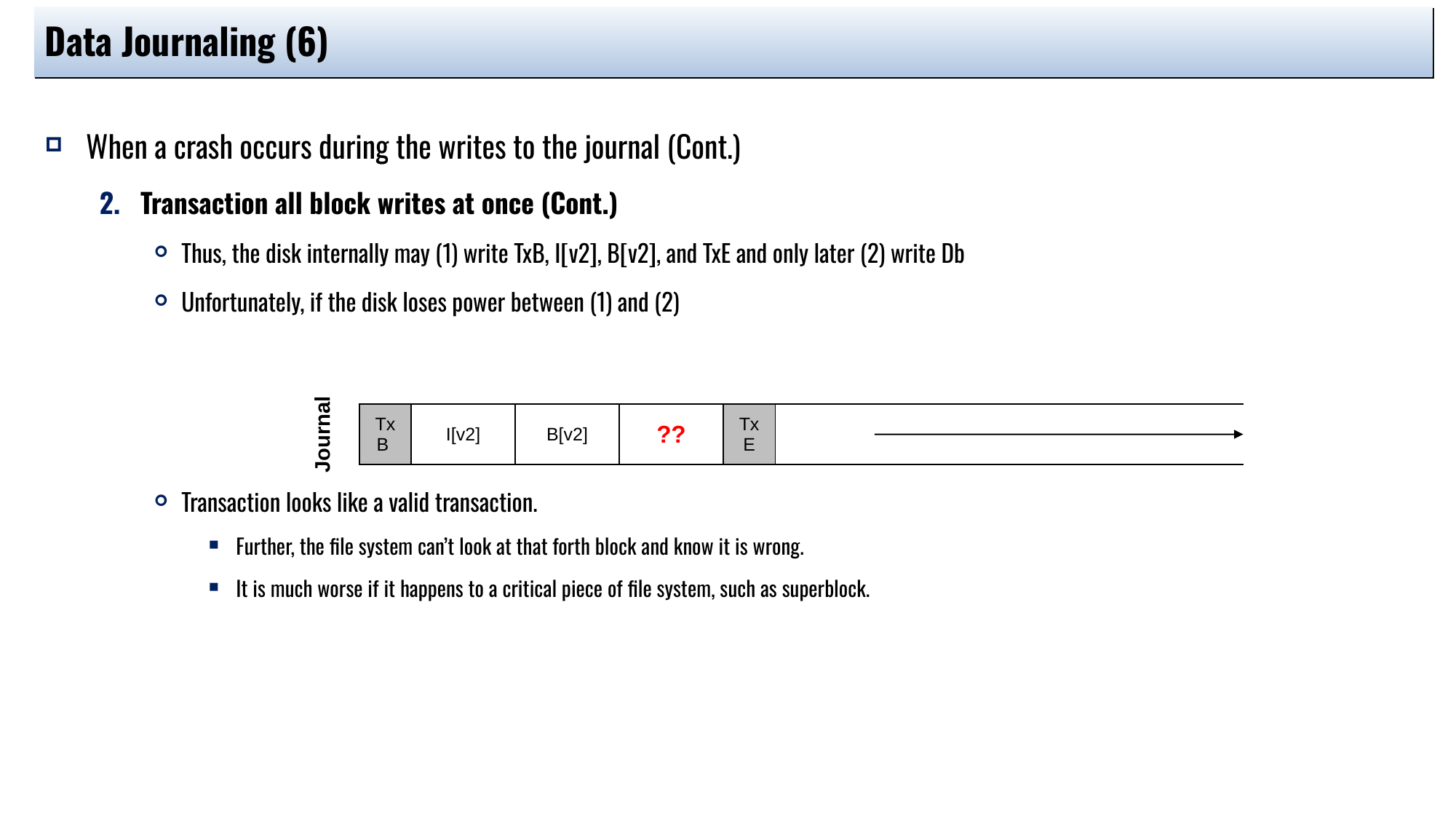

# Data Journaling (6)
When a crash occurs during the writes to the journal (Cont.)
Transaction all block writes at once (Cont.)
Thus, the disk internally may (1) write TxB, I[v2], B[v2], and TxE and only later (2) write Db
Unfortunately, if the disk loses power between (1) and (2)

Transaction looks like a valid transaction.
Further, the file system can’t look at that forth block and know it is wrong.
It is much worse if it happens to a critical piece of file system, such as superblock.
| TxB | I[v2] | B[v2] | ?? | TxE |  |
| --- | --- | --- | --- | --- | --- |
Journal